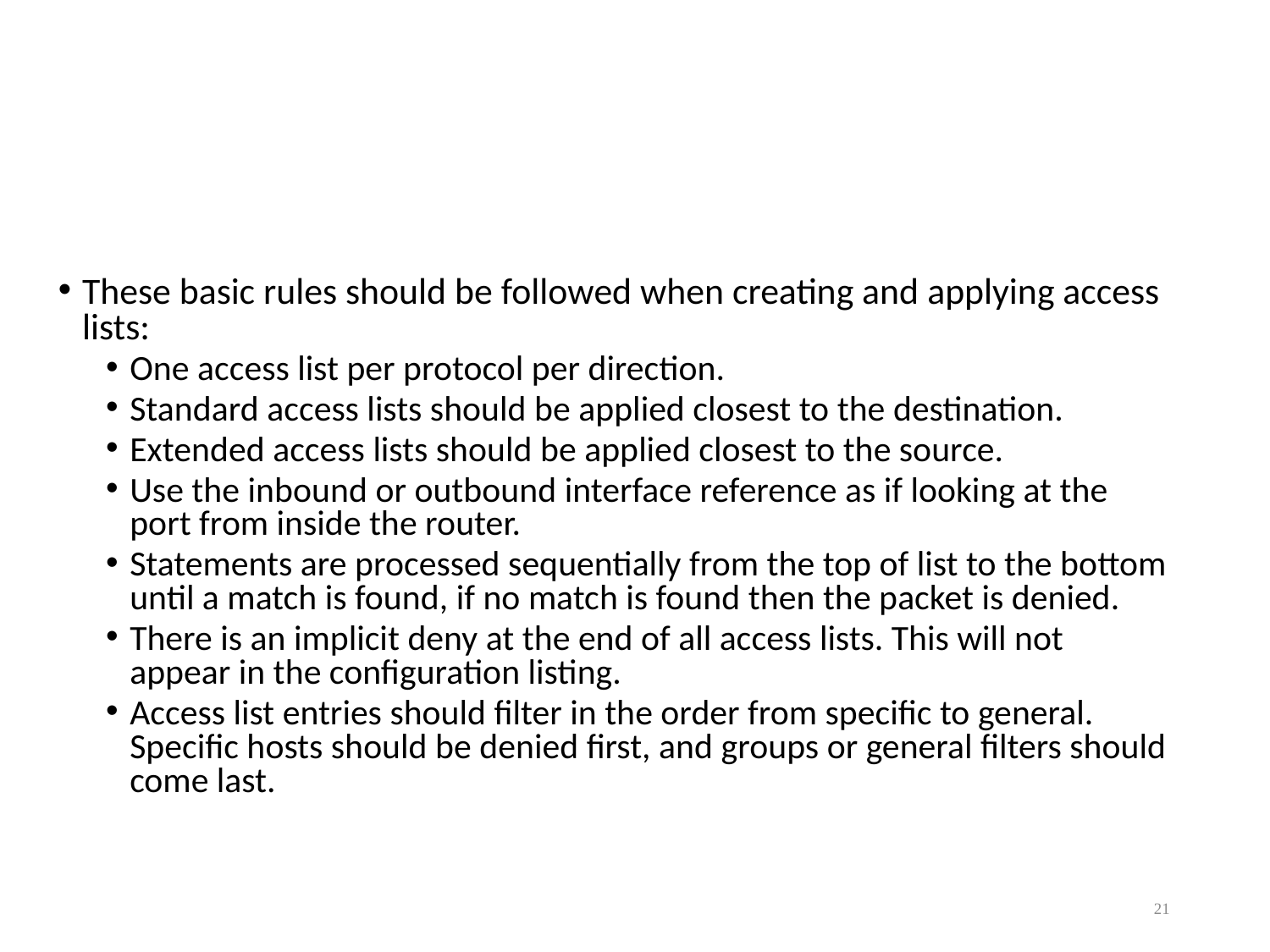

#
These basic rules should be followed when creating and applying access lists:
One access list per protocol per direction.
Standard access lists should be applied closest to the destination.
Extended access lists should be applied closest to the source.
Use the inbound or outbound interface reference as if looking at the port from inside the router.
Statements are processed sequentially from the top of list to the bottom until a match is found, if no match is found then the packet is denied.
There is an implicit deny at the end of all access lists. This will not appear in the configuration listing.
Access list entries should filter in the order from specific to general. Specific hosts should be denied first, and groups or general filters should come last.
21